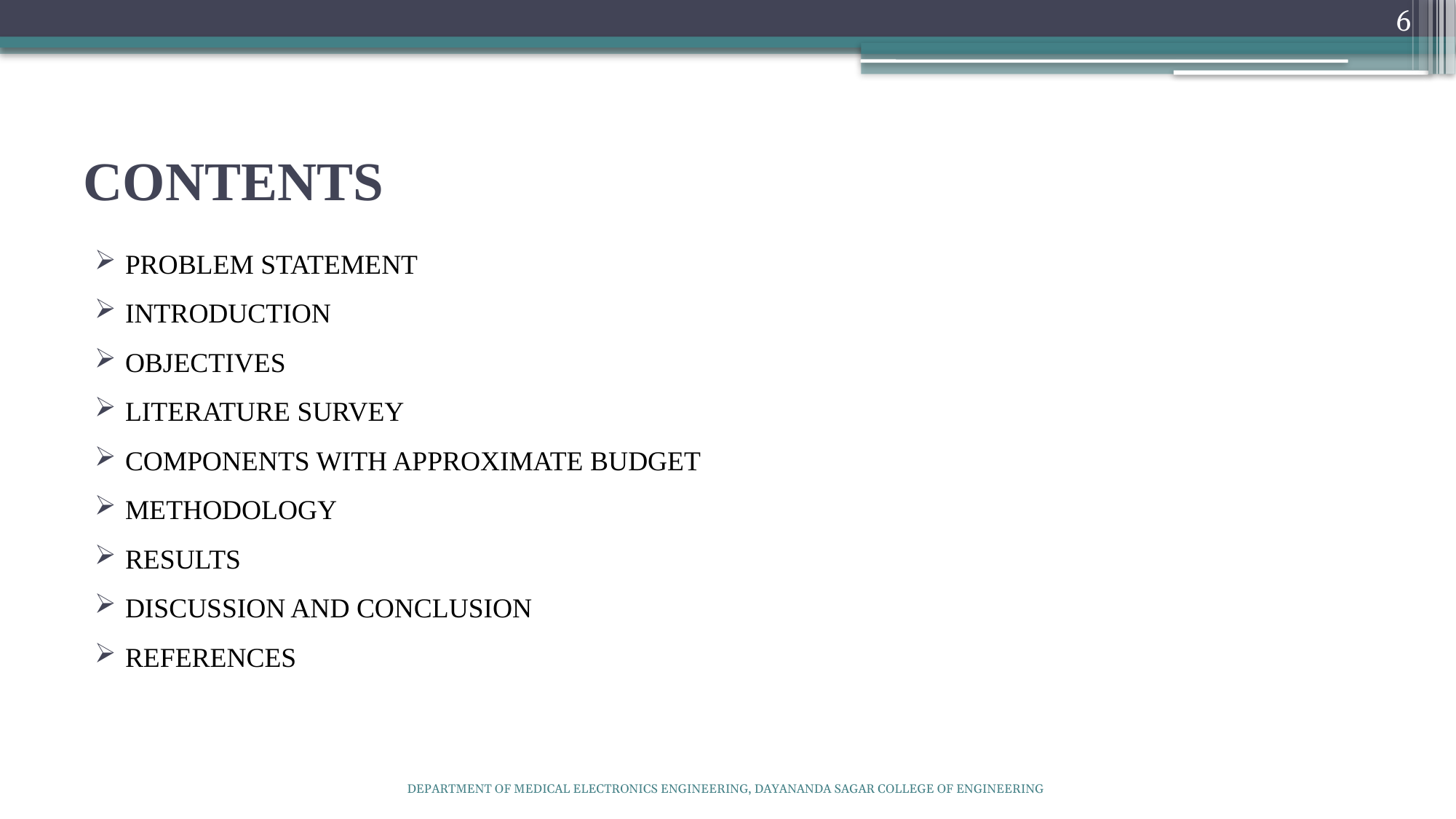

6
# CONTENTS
PROBLEM STATEMENT
INTRODUCTION
OBJECTIVES
LITERATURE SURVEY
COMPONENTS WITH APPROXIMATE BUDGET
METHODOLOGY
RESULTS
DISCUSSION AND CONCLUSION
REFERENCES
DEPARTMENT OF MEDICAL ELECTRONICS ENGINEERING, DAYANANDA SAGAR COLLEGE OF ENGINEERING